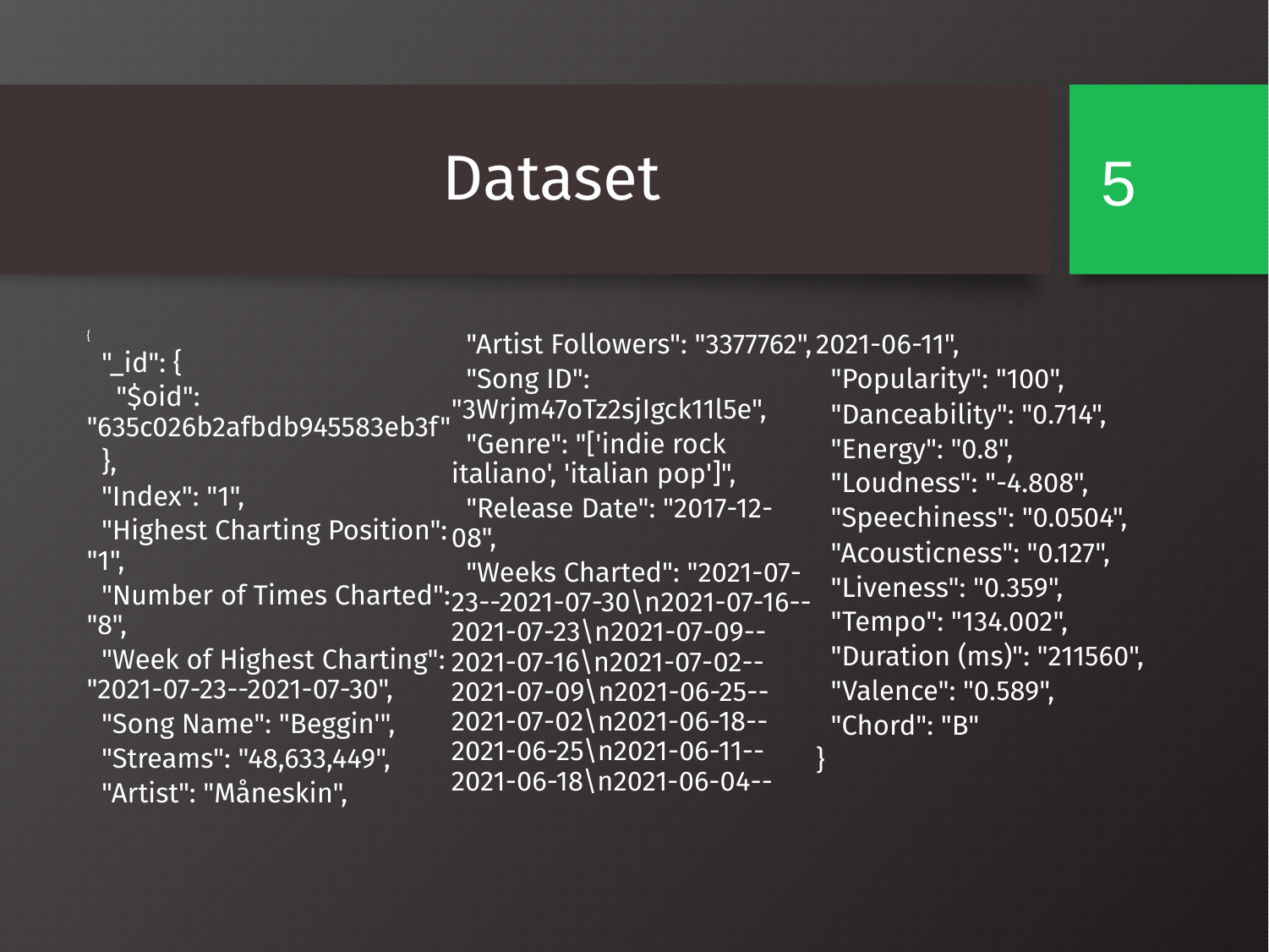

# Dataset
5
{
  "_id": {
    "$oid": "635c026b2afbdb945583eb3f"
  },
  "Index": "1",
  "Highest Charting Position": "1",
  "Number of Times Charted": "8",
  "Week of Highest Charting": "2021-07-23--2021-07-30",
  "Song Name": "Beggin'",
  "Streams": "48,633,449",
  "Artist": "Måneskin",
  "Artist Followers": "3377762",
  "Song ID": "3Wrjm47oTz2sjIgck11l5e",
  "Genre": "['indie rock italiano', 'italian pop']",
  "Release Date": "2017-12-08",
  "Weeks Charted": "2021-07-23--2021-07-30\n2021-07-16--2021-07-23\n2021-07-09--2021-07-16\n2021-07-02--2021-07-09\n2021-06-25--2021-07-02\n2021-06-18--2021-06-25\n2021-06-11--2021-06-18\n2021-06-04--2021-06-11",
  "Popularity": "100",
  "Danceability": "0.714",
  "Energy": "0.8",
  "Loudness": "-4.808",
  "Speechiness": "0.0504",
  "Acousticness": "0.127",
  "Liveness": "0.359",
  "Tempo": "134.002",
  "Duration (ms)": "211560",
  "Valence": "0.589",
  "Chord": "B"
}